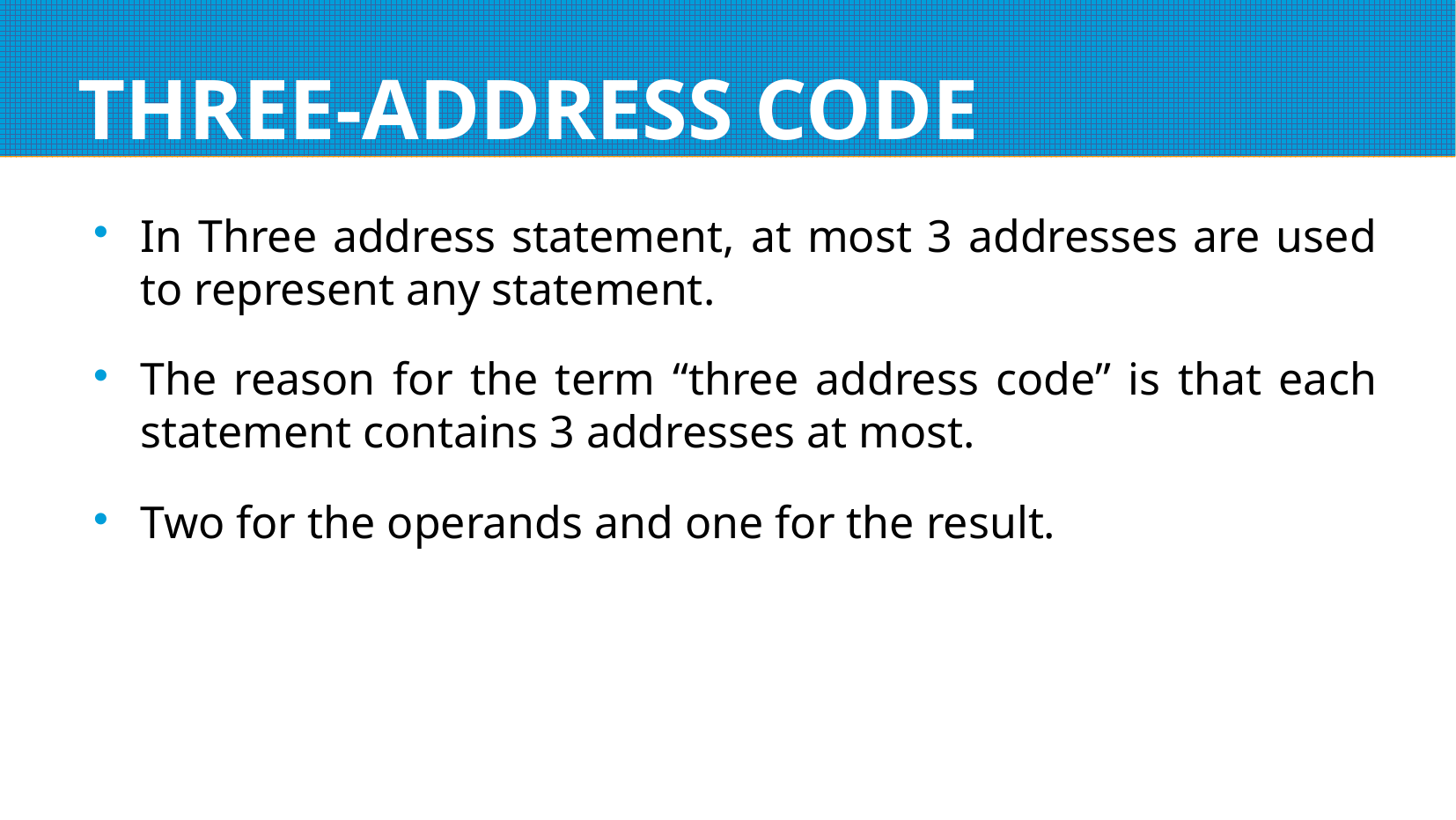

# THREE-ADDRESS CODE
In Three address statement, at most 3 addresses are used to represent any statement.
The reason for the term “three address code” is that each statement contains 3 addresses at most.
Two for the operands and one for the result.